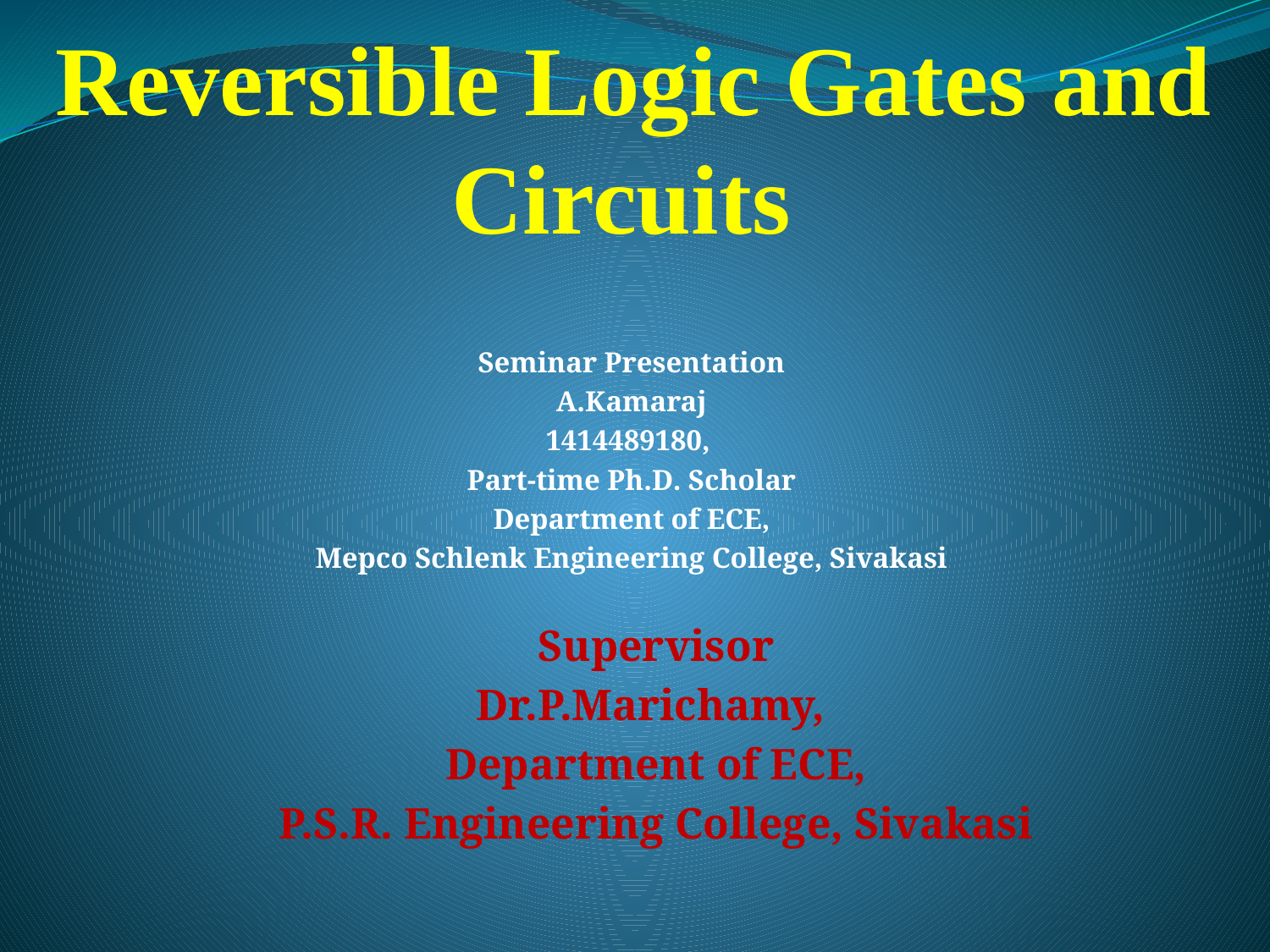

# Reversible Logic Gates and Circuits
Seminar Presentation
A.Kamaraj
1414489180,
Part-time Ph.D. Scholar
Department of ECE,
Mepco Schlenk Engineering College, Sivakasi
Supervisor
Dr.P.Marichamy,
Department of ECE,
P.S.R. Engineering College, Sivakasi